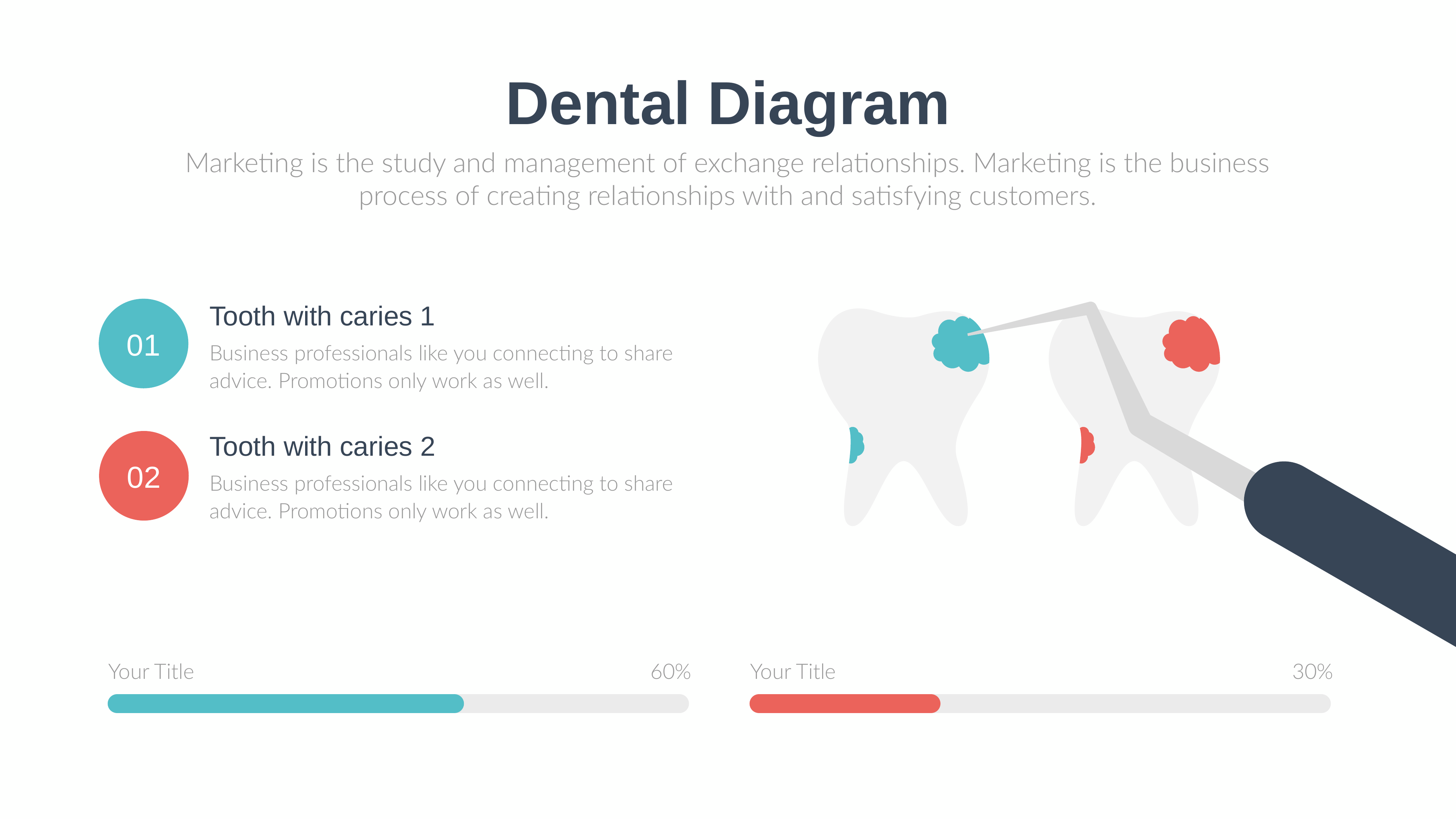

Dental Diagram
Marketing is the study and management of exchange relationships. Marketing is the business process of creating relationships with and satisfying customers.
Tooth with caries 1
01

Business professionals like you connecting to share advice. Promotions only work as well.
Tooth with caries 2
02

Business professionals like you connecting to share advice. Promotions only work as well.
Your Title
60%
Your Title
30%